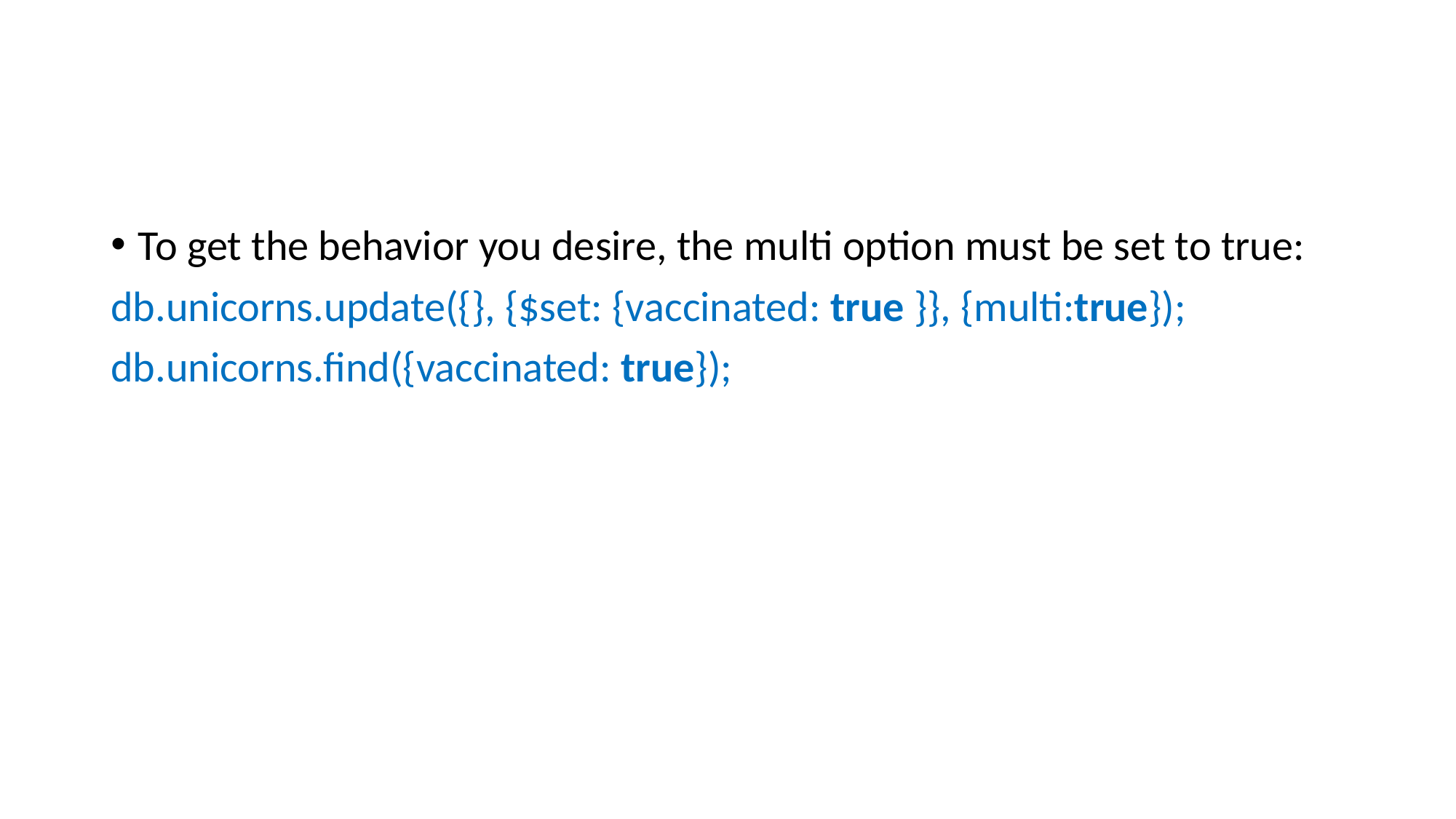

#
To get the behavior you desire, the multi option must be set to true:
db.unicorns.update({}, {$set: {vaccinated: true }}, {multi:true});
db.unicorns.find({vaccinated: true});